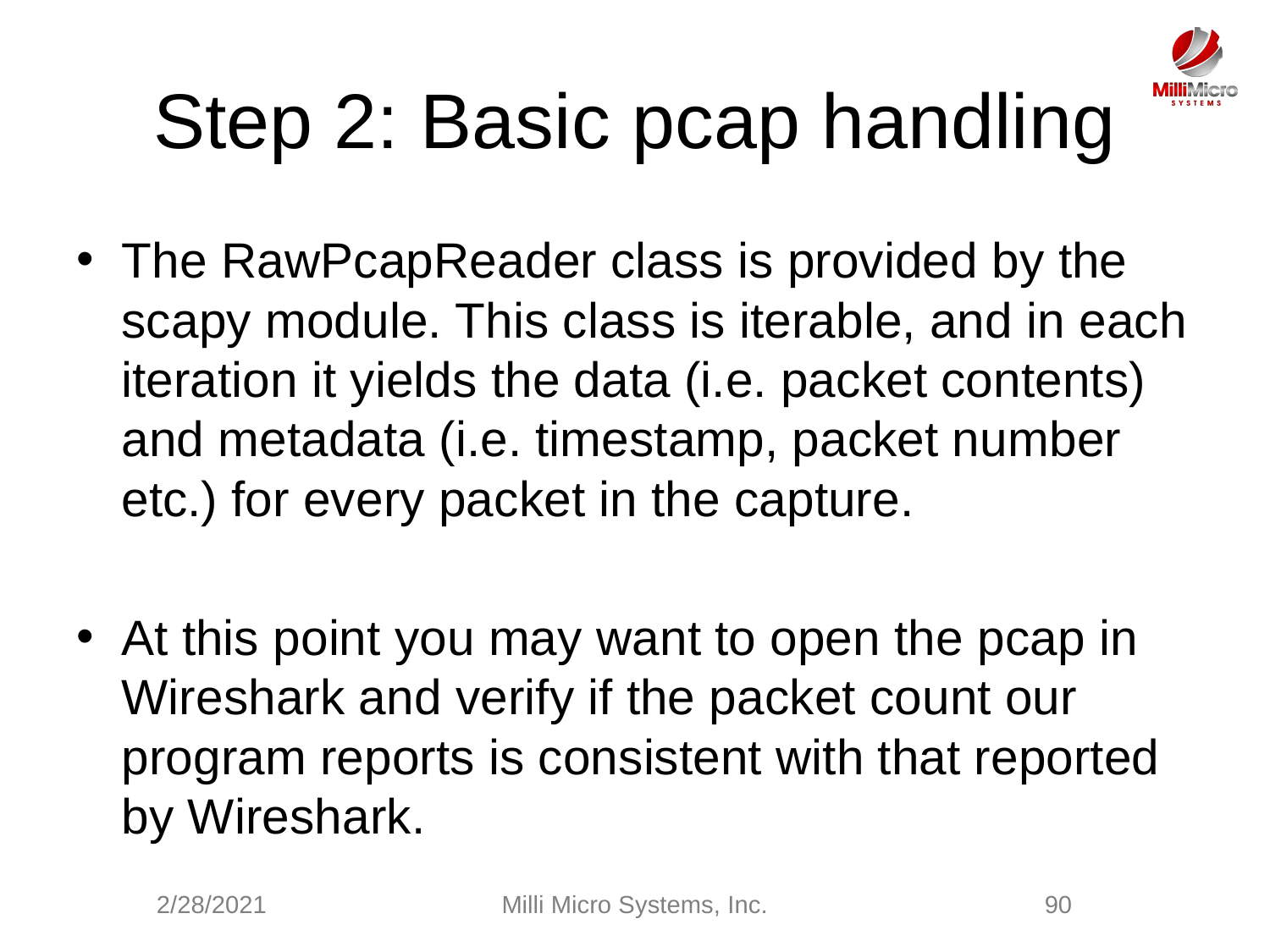

# Step 2: Basic pcap handling
The RawPcapReader class is provided by the scapy module. This class is iterable, and in each iteration it yields the data (i.e. packet contents) and metadata (i.e. timestamp, packet number etc.) for every packet in the capture.

At this point you may want to open the pcap in Wireshark and verify if the packet count our program reports is consistent with that reported by Wireshark.
2/28/2021
Milli Micro Systems, Inc.
90